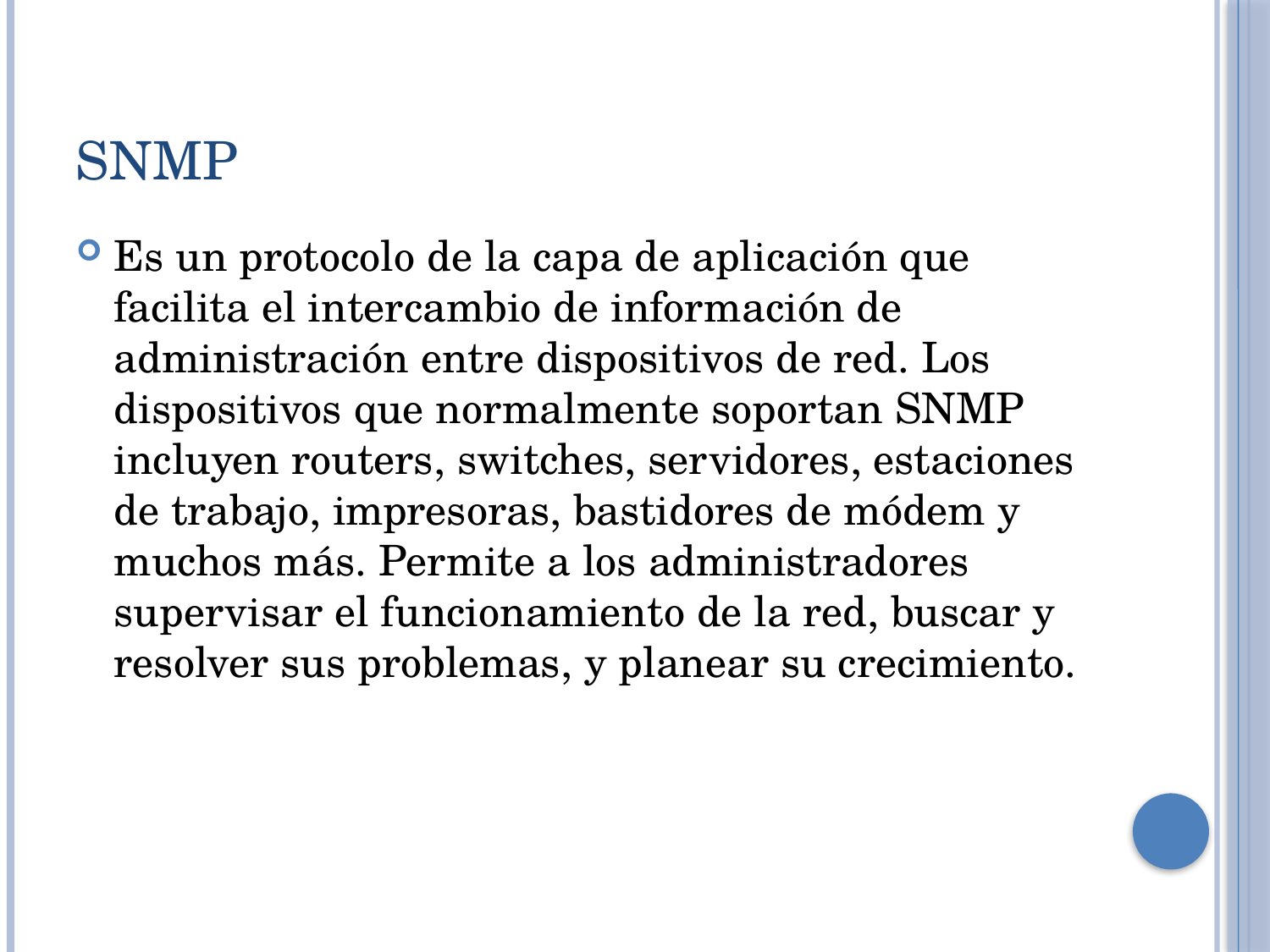

# SNMP
Es un protocolo de la capa de aplicación que facilita el intercambio de información de administración entre dispositivos de red. Los dispositivos que normalmente soportan SNMP incluyen routers, switches, servidores, estaciones de trabajo, impresoras, bastidores de módem y muchos más. Permite a los administradores supervisar el funcionamiento de la red, buscar y resolver sus problemas, y planear su crecimiento.